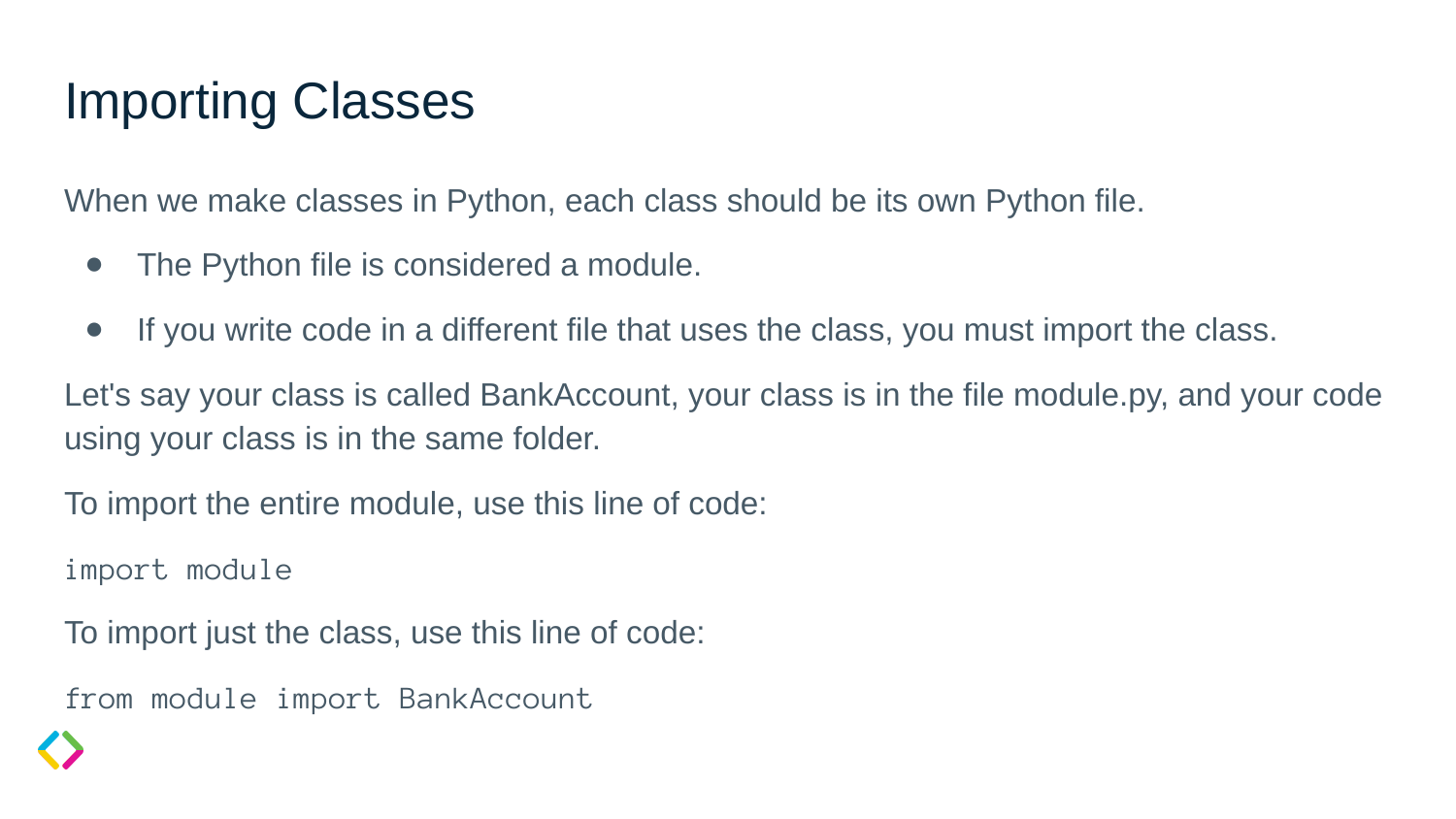

# Importing Classes
When we make classes in Python, each class should be its own Python file.
The Python file is considered a module.
If you write code in a different file that uses the class, you must import the class.
Let's say your class is called BankAccount, your class is in the file module.py, and your code using your class is in the same folder.
To import the entire module, use this line of code:
import module
To import just the class, use this line of code:
from module import BankAccount